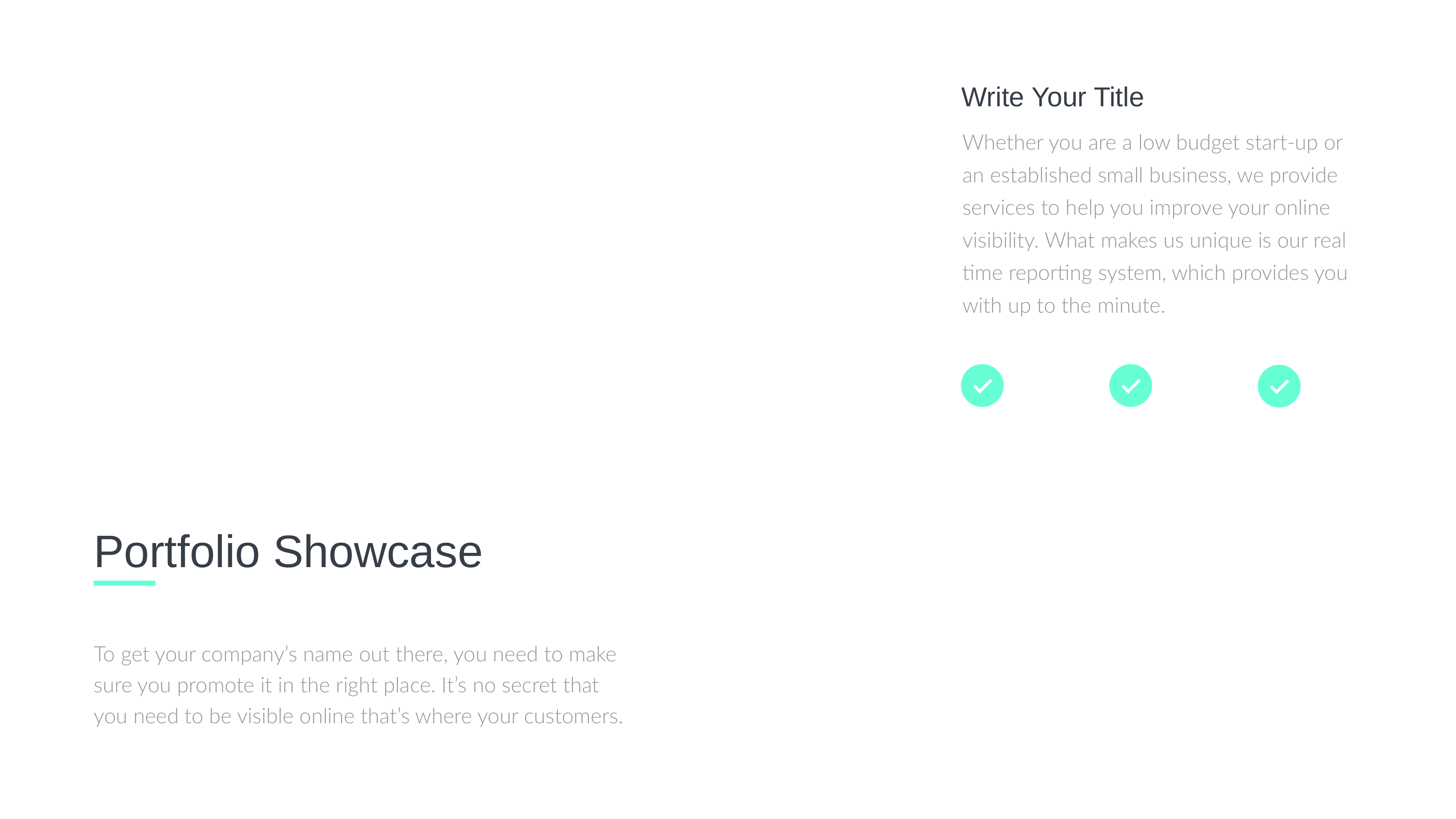

Write Your Title
Whether you are a low budget start-up or an established small business, we provide services to help you improve your online visibility. What makes us unique is our real time reporting system, which provides you with up to the minute.

Portfolio Showcase

To get your company’s name out there, you need to make sure you promote it in the right place. It’s no secret that you need to be visible online that’s where your customers.